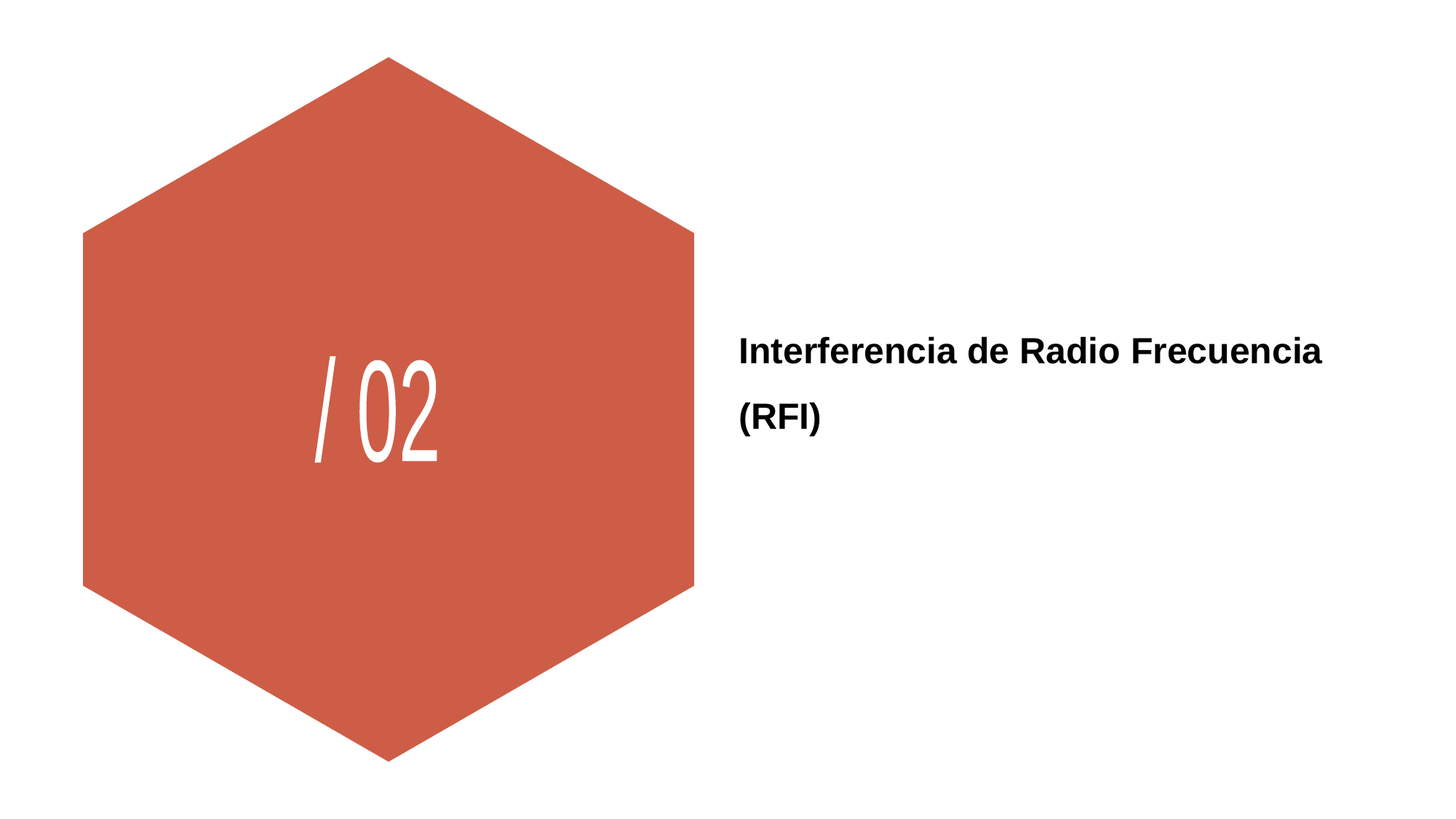

# Interferencia de Radio Frecuencia (RFI)
/ 02